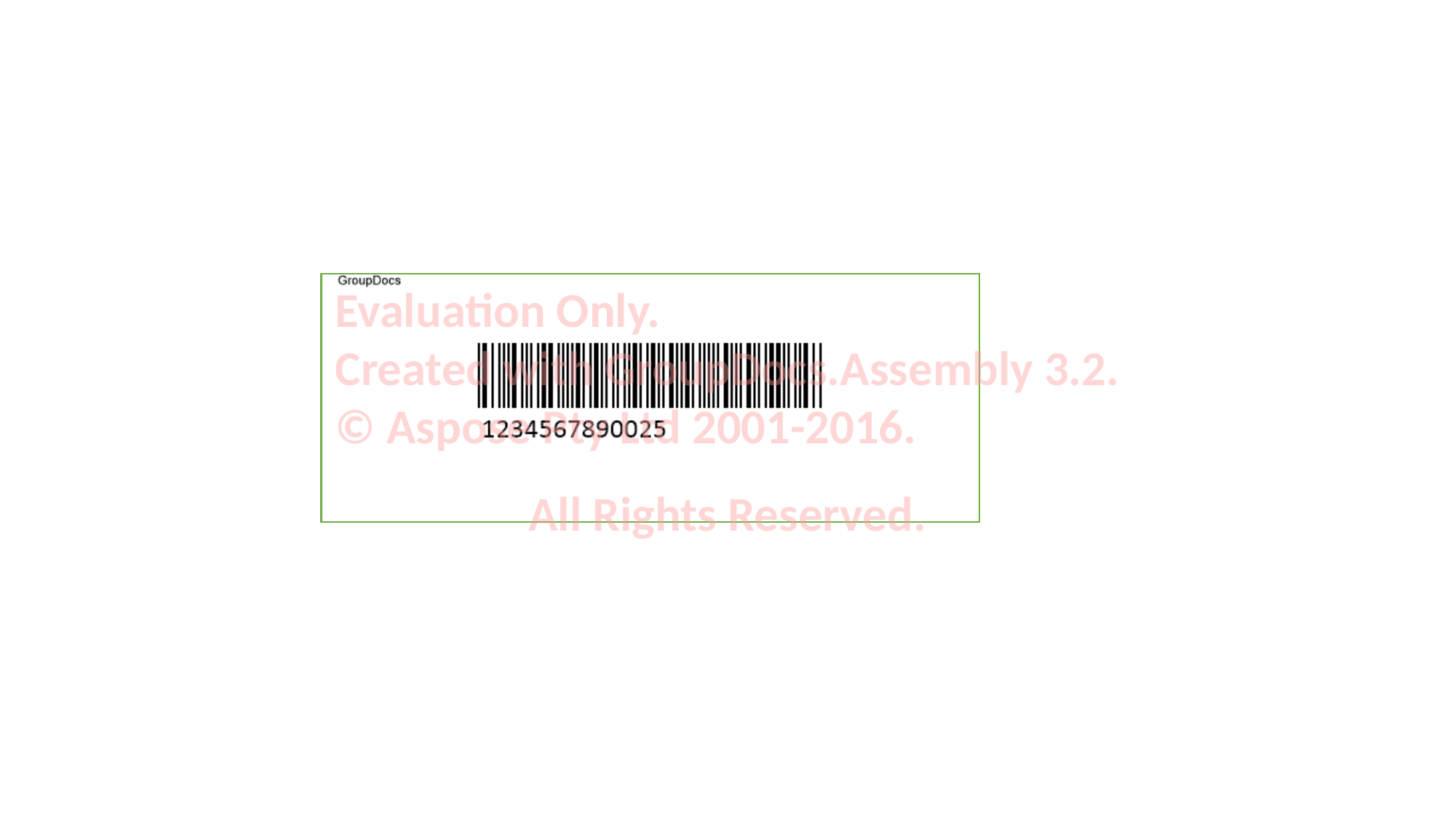

Evaluation Only.
Created with GroupDocs.Assembly 3.2.
© Aspose Pty Ltd 2001-2016.
All Rights Reserved.